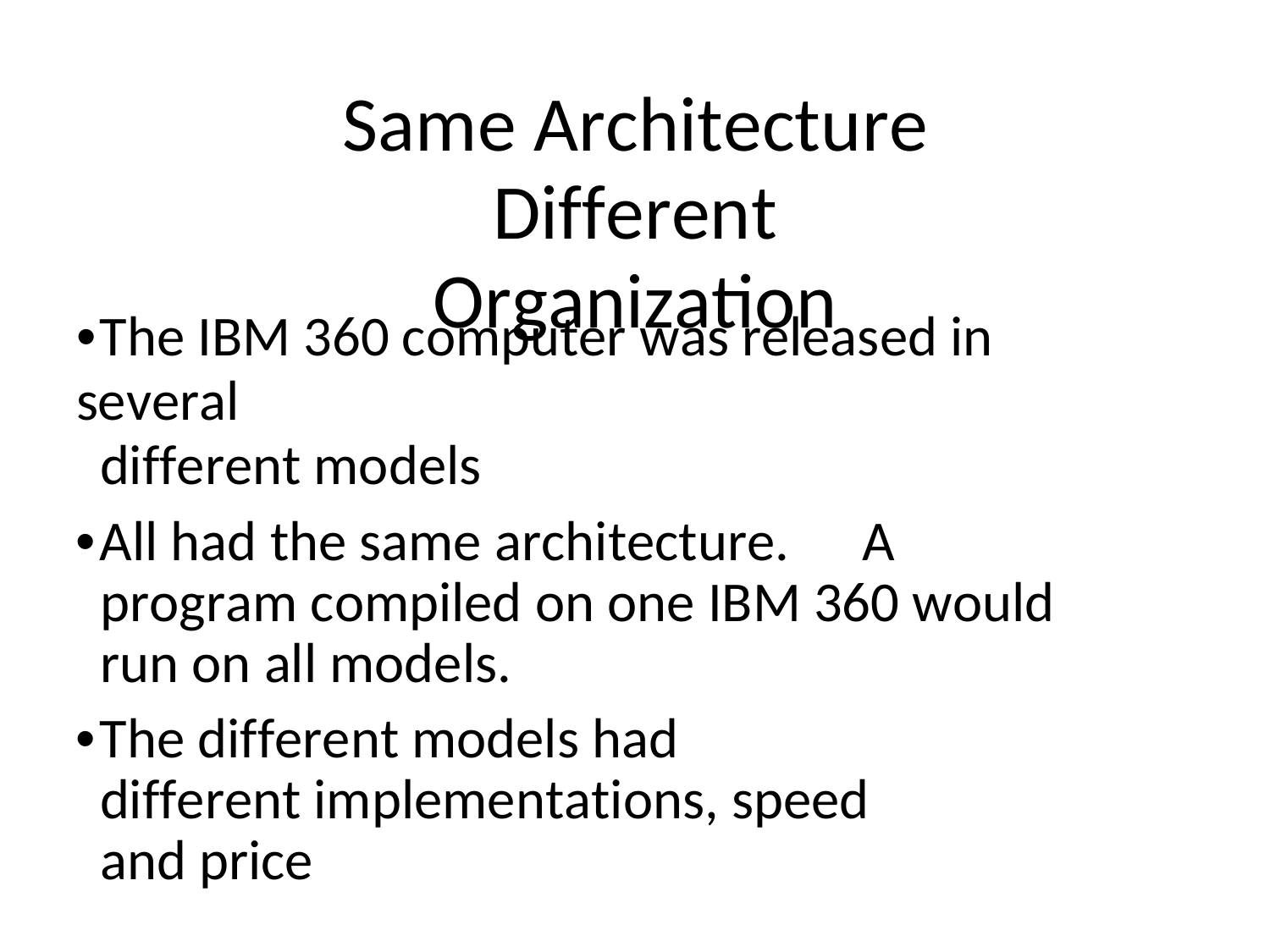

Same Architecture
Different Organization
•The IBM 360 computer was released in several
different models
•All had the same architecture.	A program compiled on one IBM 360 would run on all models.
•The different models had different implementations, speed and price